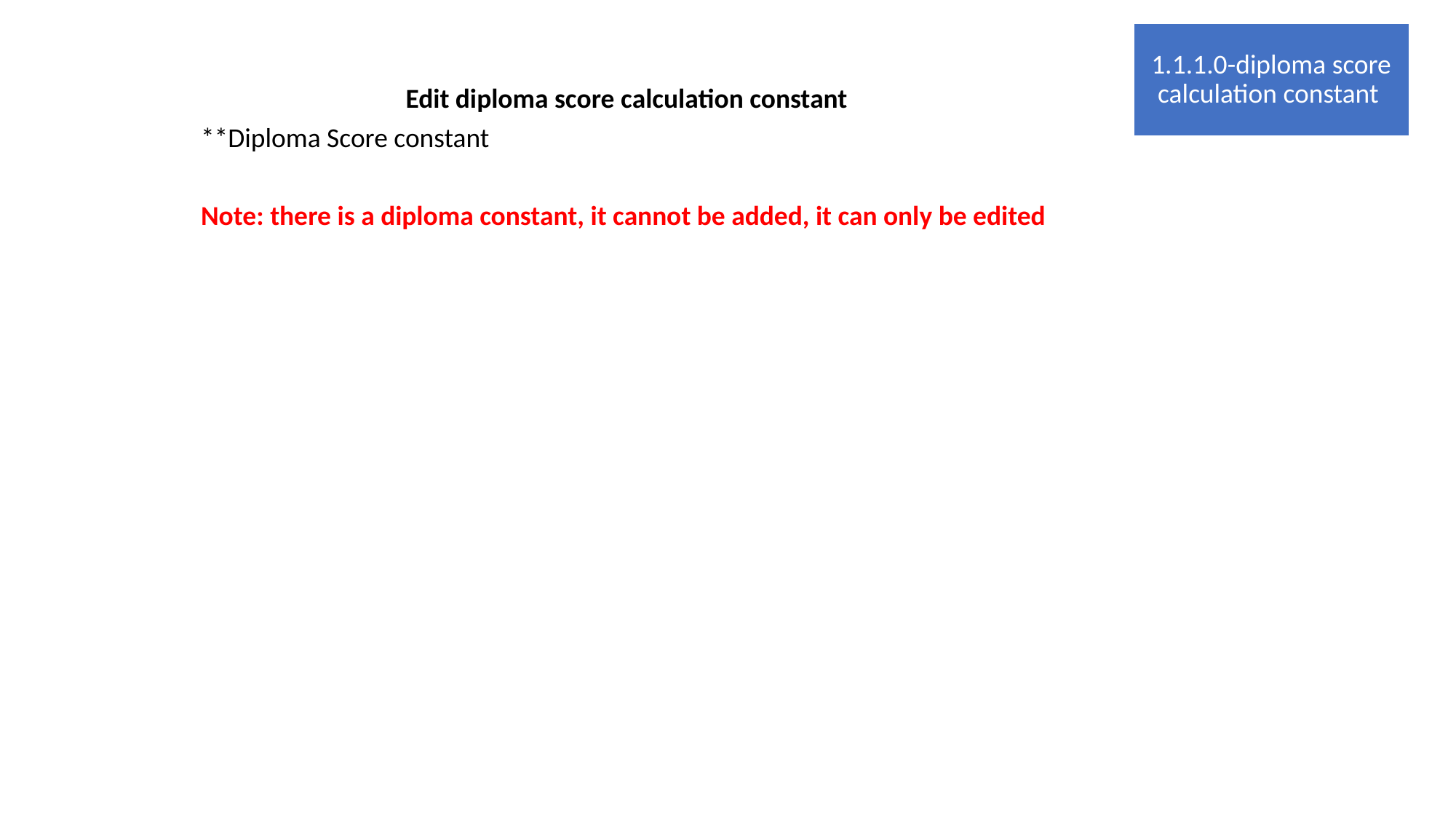

1.1.1.0-diploma score calculation constant
Edit diploma score calculation constant
**Diploma Score constant

Note: there is a diploma constant, it cannot be added, it can only be edited